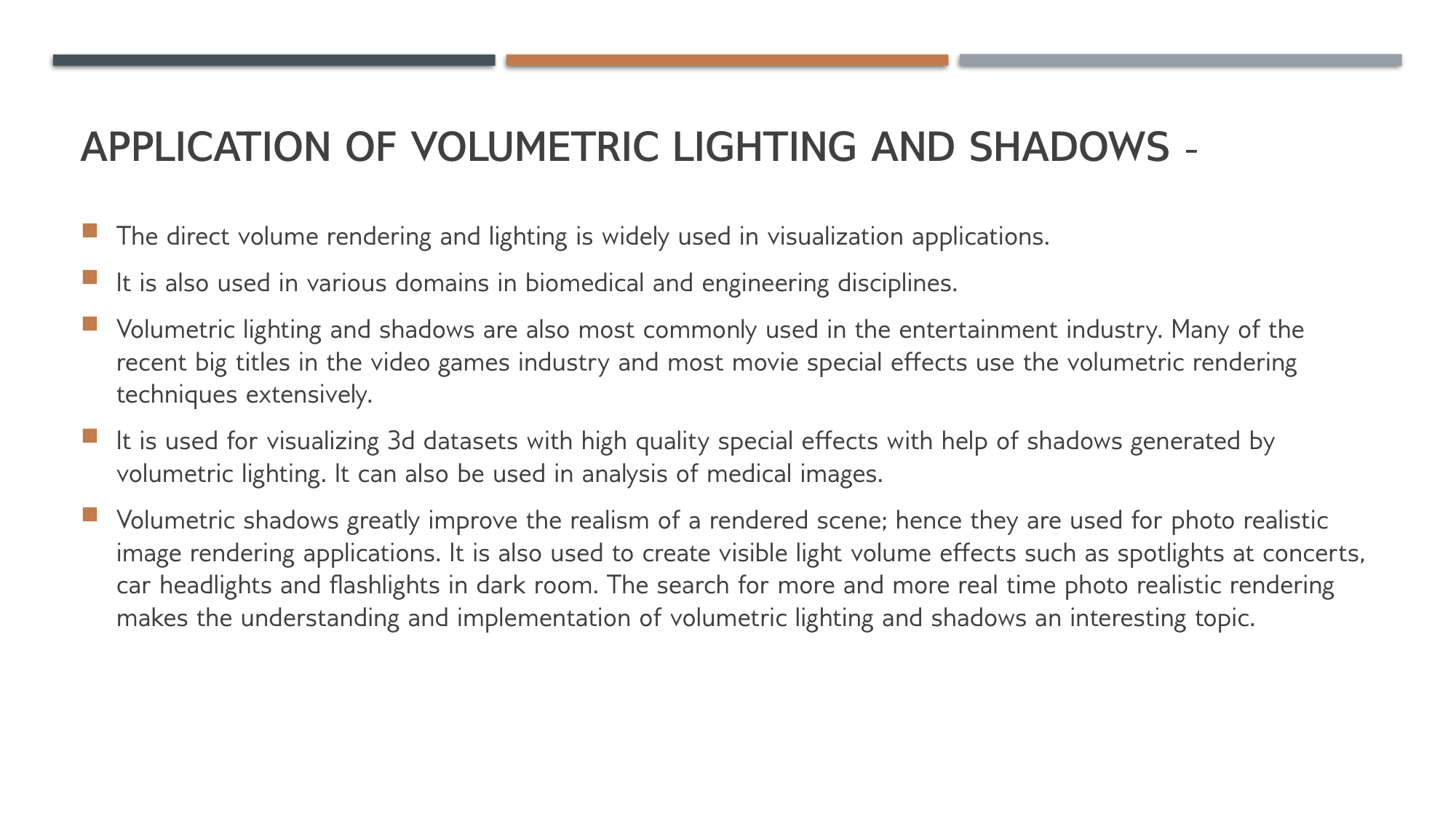

# Application of Volumetric Lighting and Shadows -
The direct volume rendering and lighting is widely used in visualization applications.
It is also used in various domains in biomedical and engineering disciplines.
Volumetric lighting and shadows are also most commonly used in the entertainment industry. Many of the recent big titles in the video games industry and most movie special effects use the volumetric rendering techniques extensively.
It is used for visualizing 3d datasets with high quality special effects with help of shadows generated by volumetric lighting. It can also be used in analysis of medical images.
Volumetric shadows greatly improve the realism of a rendered scene; hence they are used for photo realistic image rendering applications. It is also used to create visible light volume effects such as spotlights at concerts, car headlights and flashlights in dark room. The search for more and more real time photo realistic rendering makes the understanding and implementation of volumetric lighting and shadows an interesting topic.